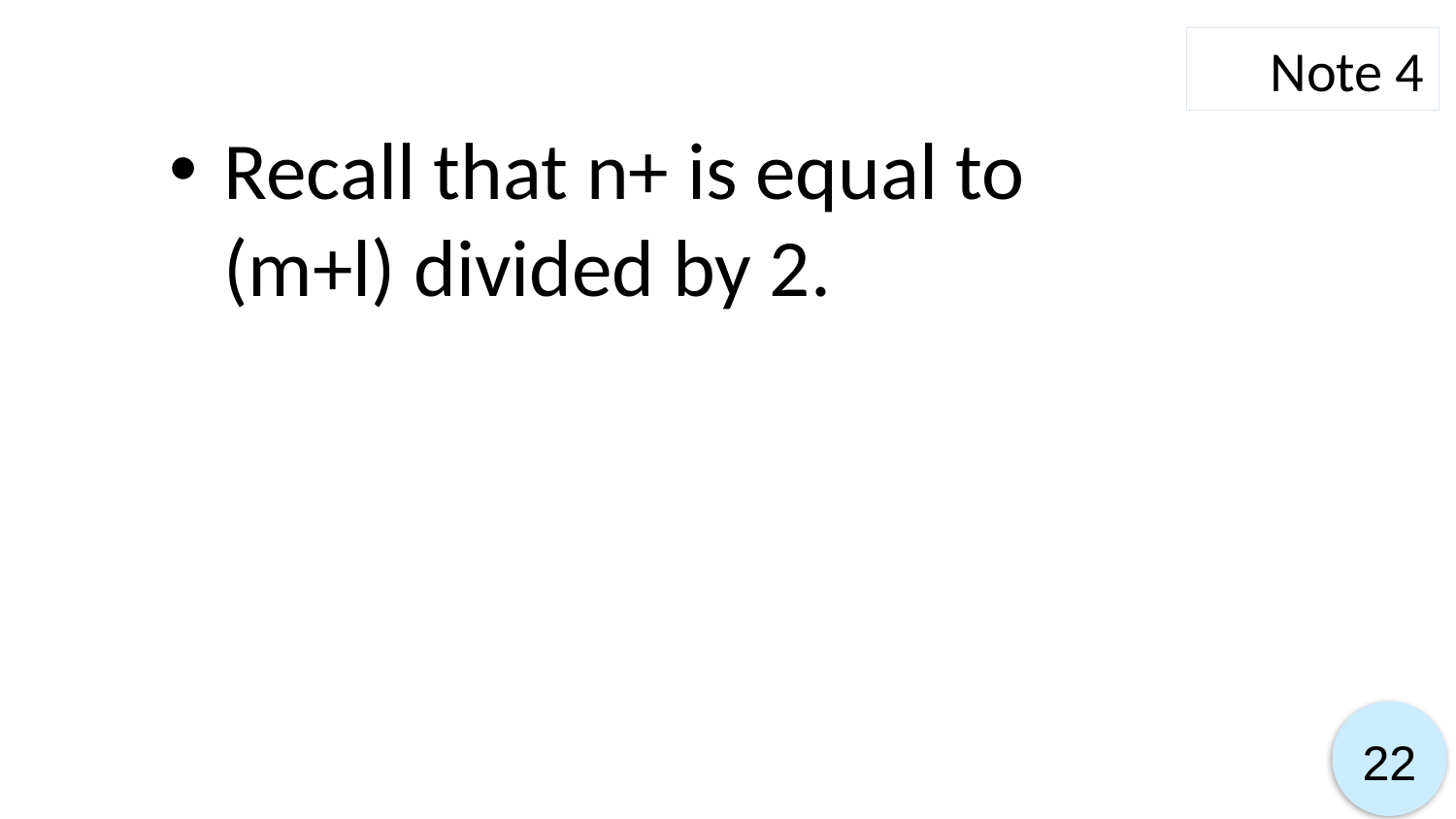

Note 4
Recall that n+ is equal to (m+l) divided by 2.
22
22